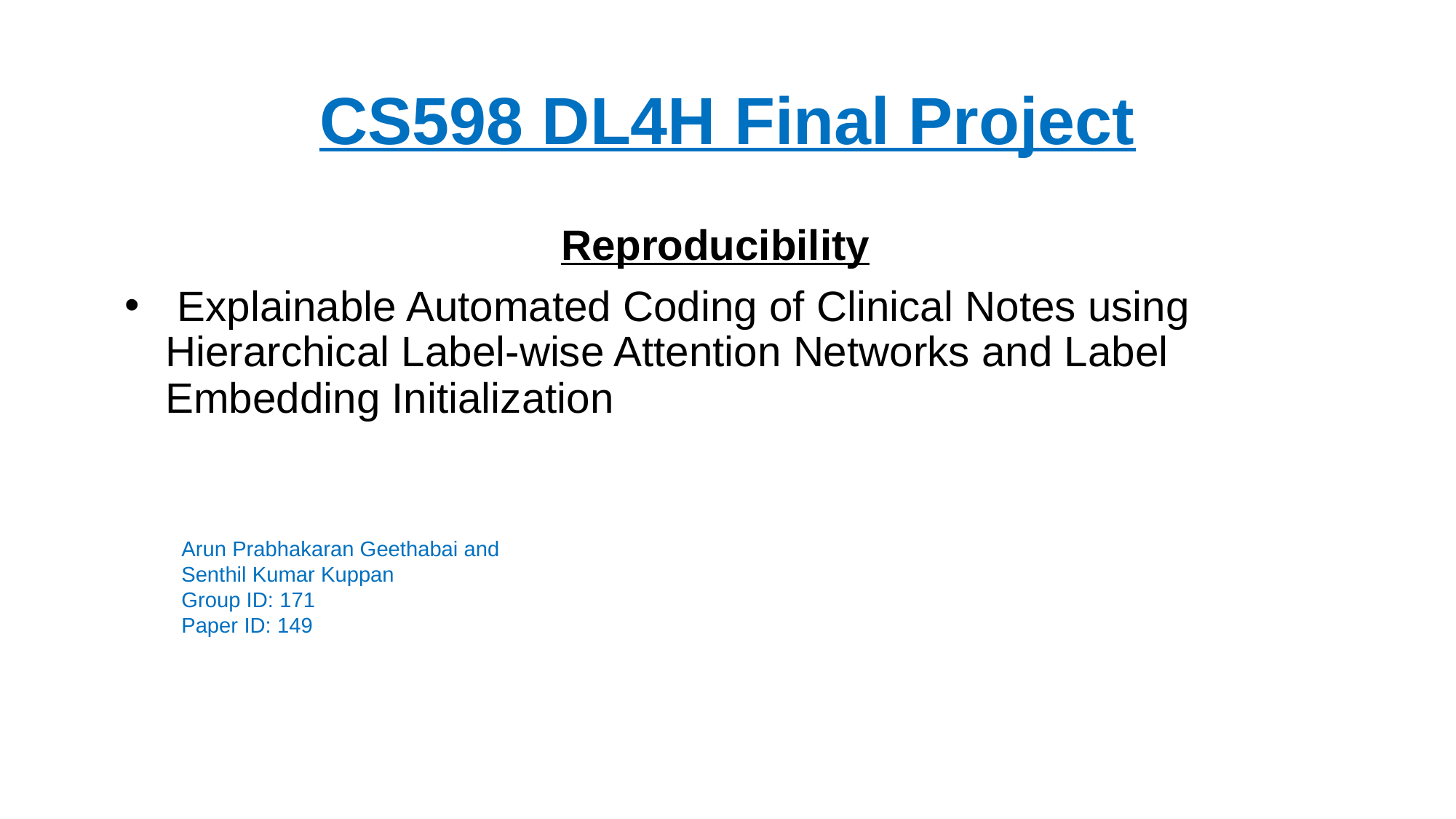

# CS598 DL4H Final Project
				Reproducibility
 Explainable Automated Coding of Clinical Notes using Hierarchical Label-wise Attention Networks and Label Embedding Initialization
Arun Prabhakaran Geethabai and
Senthil Kumar Kuppan
Group ID: 171
Paper ID: 149